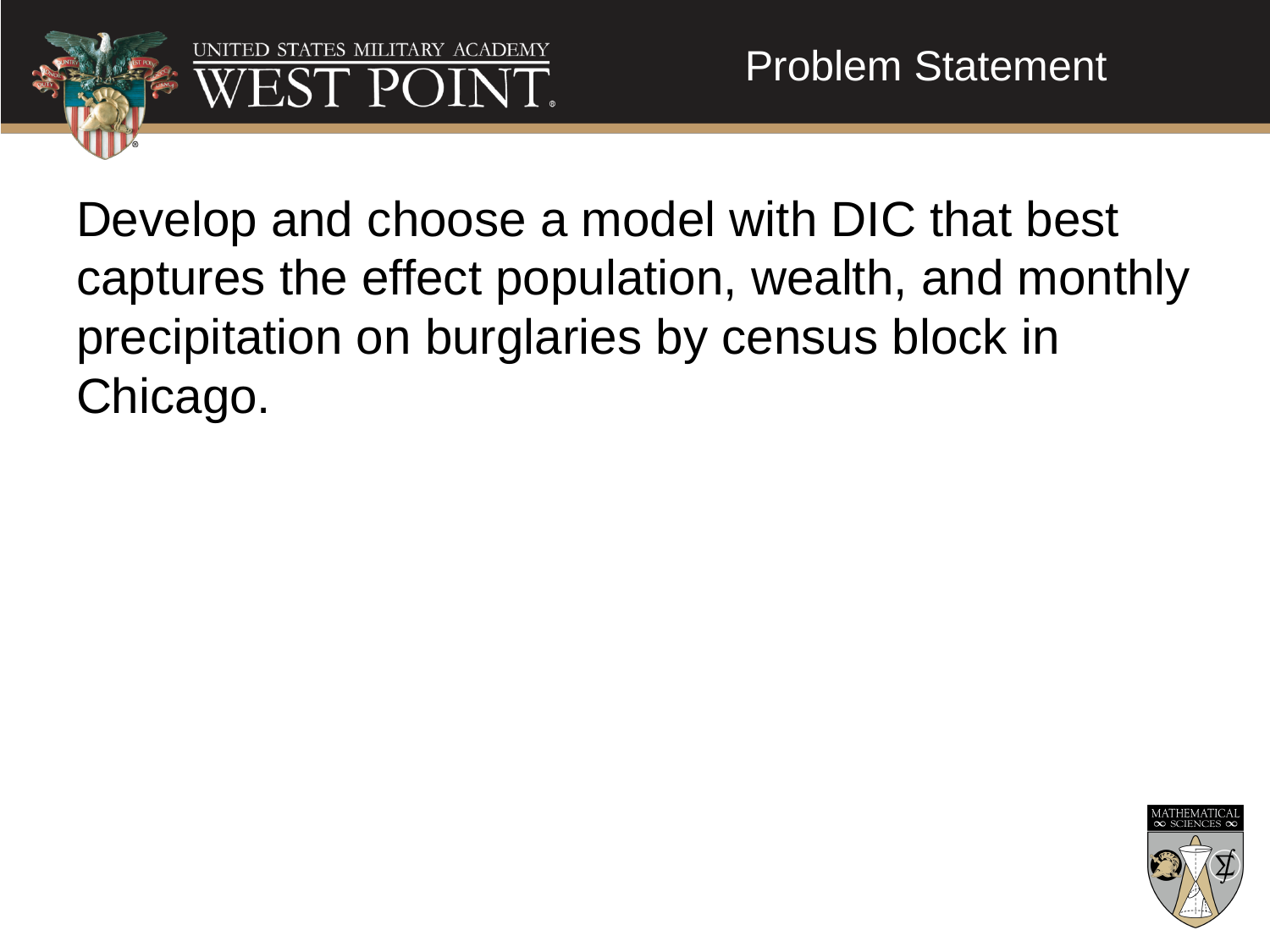

# Problem Statement
Develop and choose a model with DIC that best captures the effect population, wealth, and monthly precipitation on burglaries by census block in Chicago.